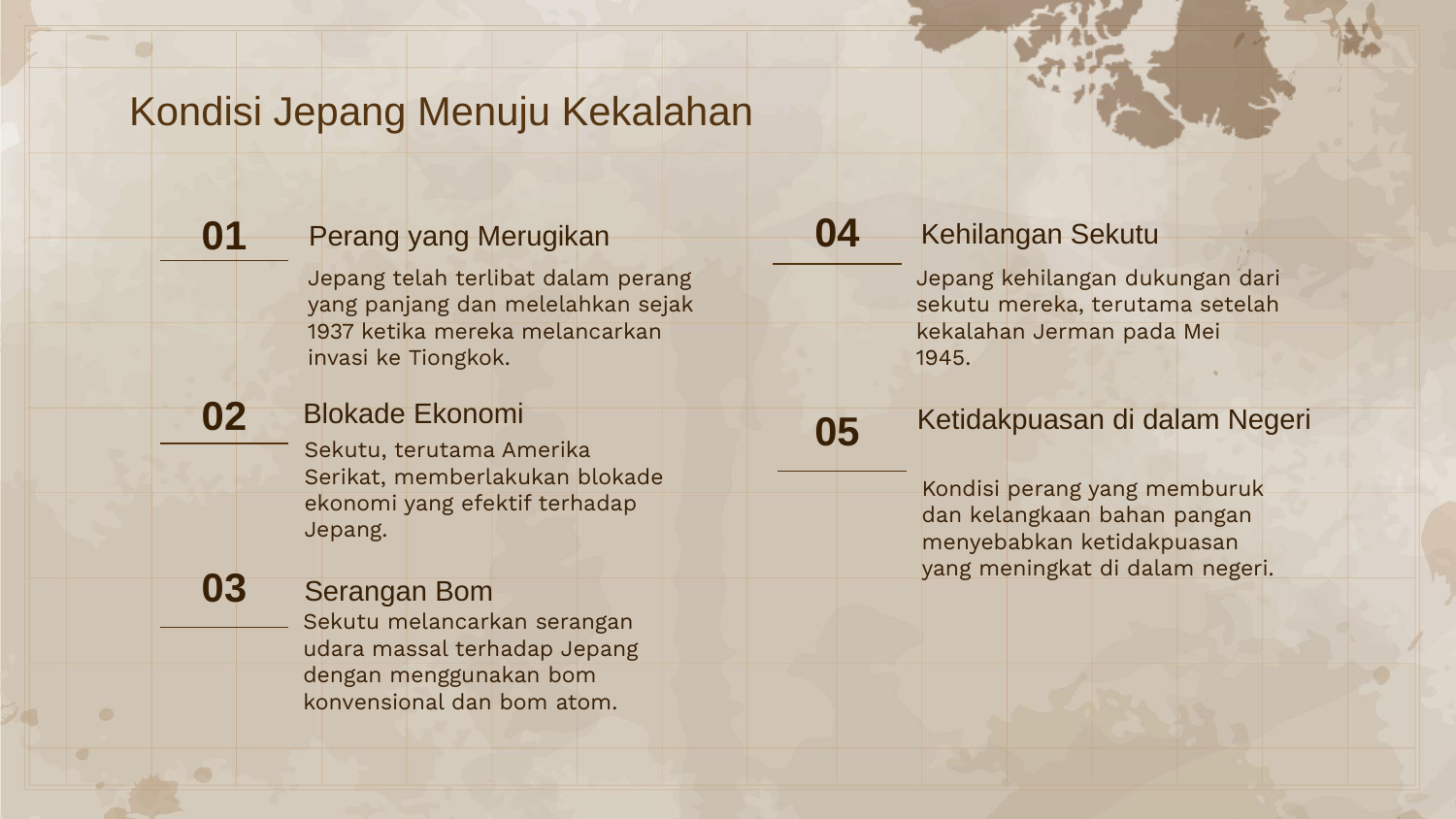

Kondisi Jepang Menuju Kekalahan
04
01
Kehilangan Sekutu
# Perang yang Merugikan
Jepang telah terlibat dalam perang yang panjang dan melelahkan sejak 1937 ketika mereka melancarkan invasi ke Tiongkok.
Jepang kehilangan dukungan dari sekutu mereka, terutama setelah kekalahan Jerman pada Mei 1945.
.
02
Blokade Ekonomi
Ketidakpuasan di dalam Negeri
05
Sekutu, terutama Amerika Serikat, memberlakukan blokade ekonomi yang efektif terhadap Jepang.
.
Kondisi perang yang memburuk dan kelangkaan bahan pangan menyebabkan ketidakpuasan yang meningkat di dalam negeri.
.
03
Serangan Bom
Sekutu melancarkan serangan udara massal terhadap Jepang dengan menggunakan bom konvensional dan bom atom.